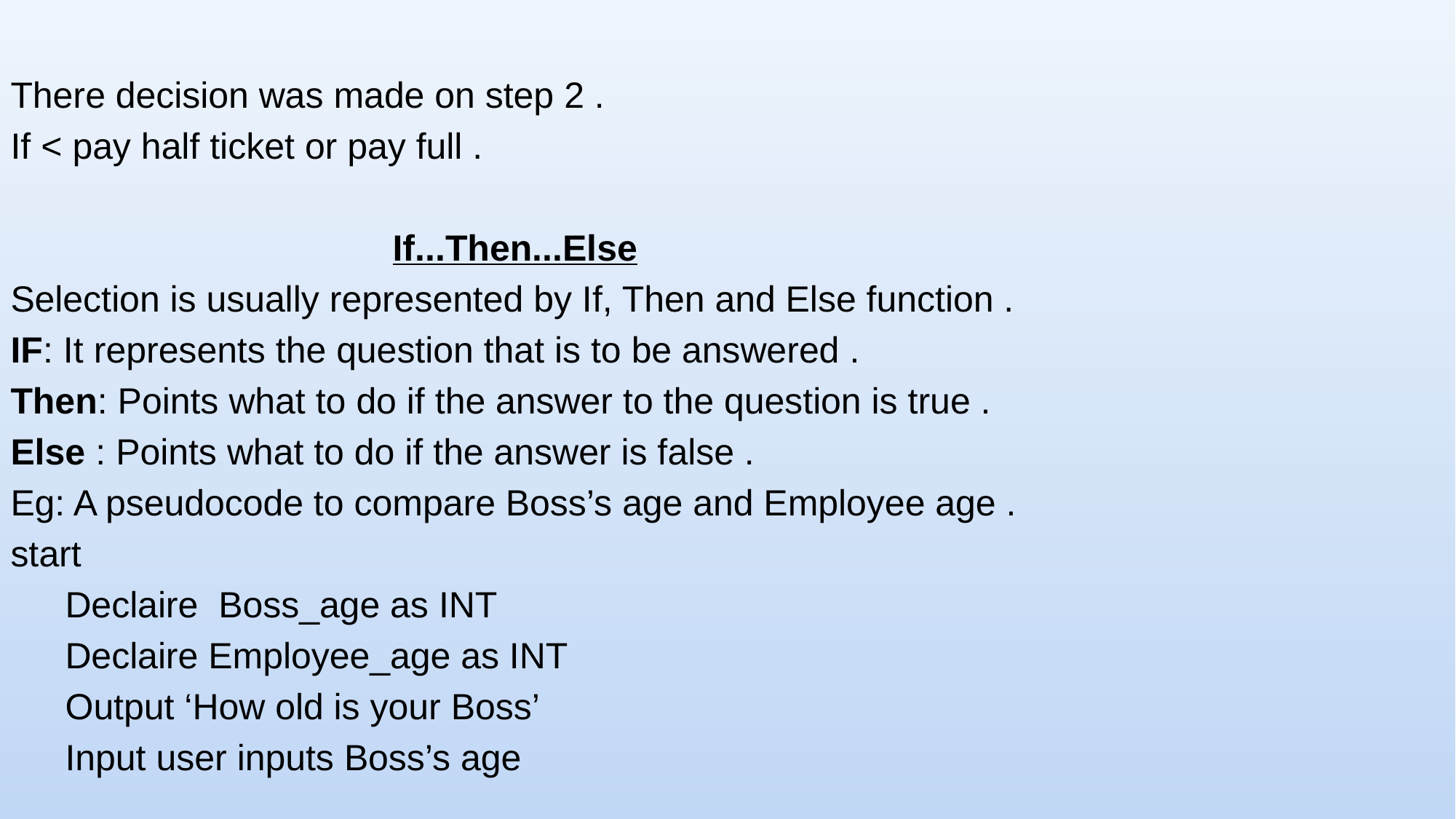

#
There decision was made on step 2 .
If < pay half ticket or pay full .

If...Then...Else
Selection is usually represented by If, Then and Else function .
IF: It represents the question that is to be answered .
Then: Points what to do if the answer to the question is true .
Else : Points what to do if the answer is false .
Eg: A pseudocode to compare Boss’s age and Employee age .
start
Declaire  Boss_age as INT
Declaire Employee_age as INT
Output ‘How old is your Boss’
Input user inputs Boss’s age